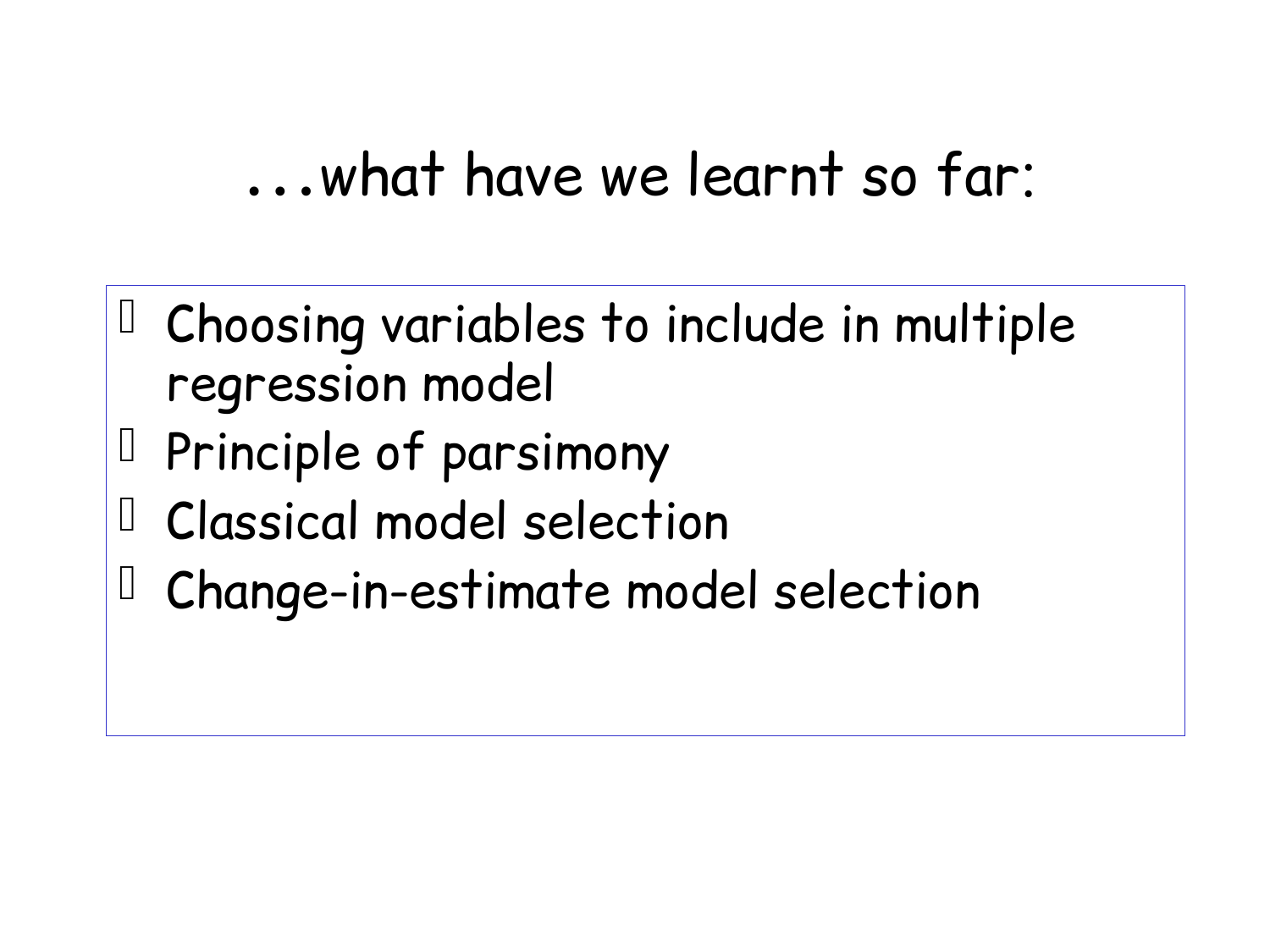

# …what have we learnt so far:
Choosing variables to include in multiple regression model
Principle of parsimony
Classical model selection
Change-in-estimate model selection